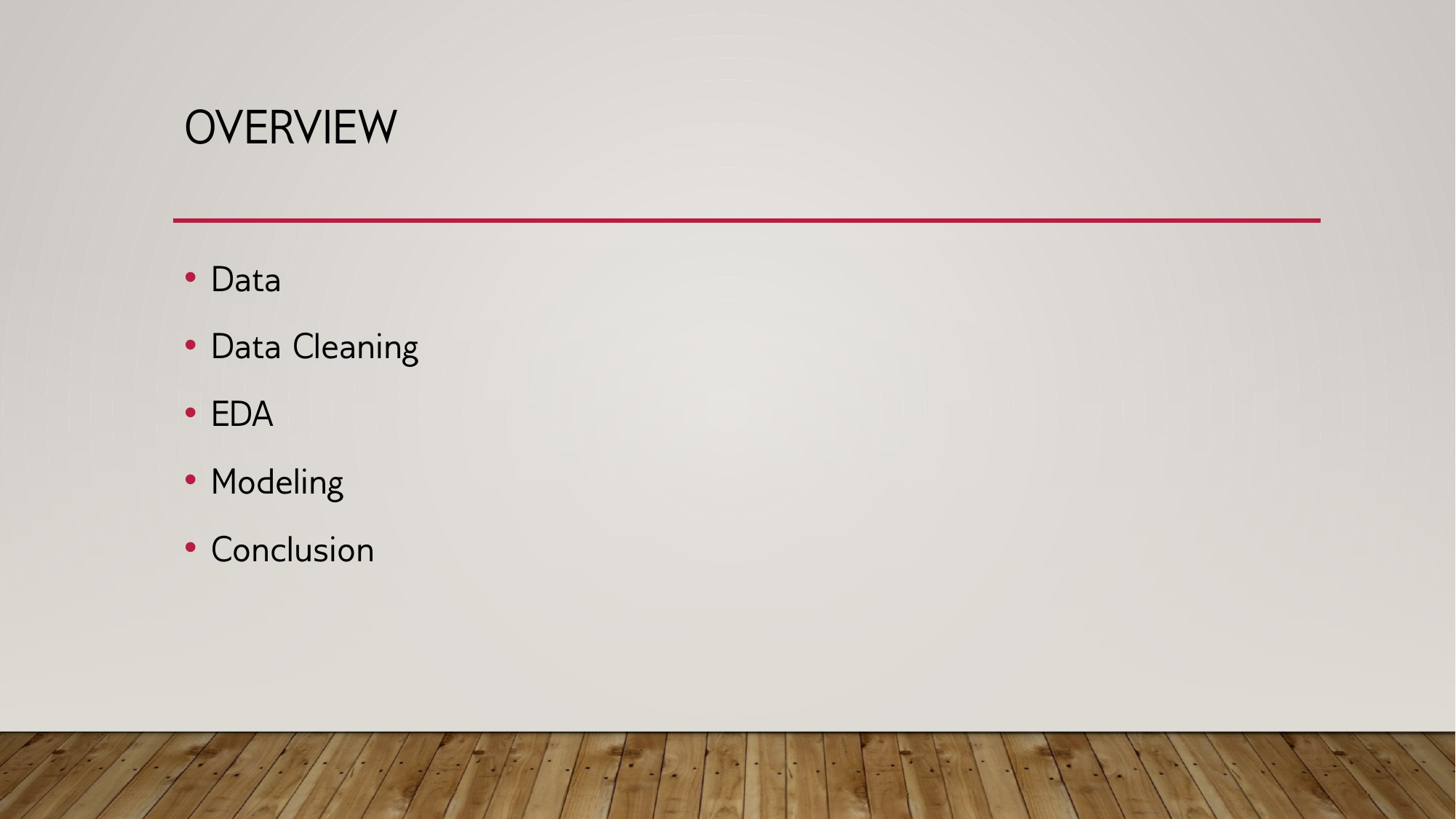

# Overview
Data
Data Cleaning
EDA
Modeling
Conclusion